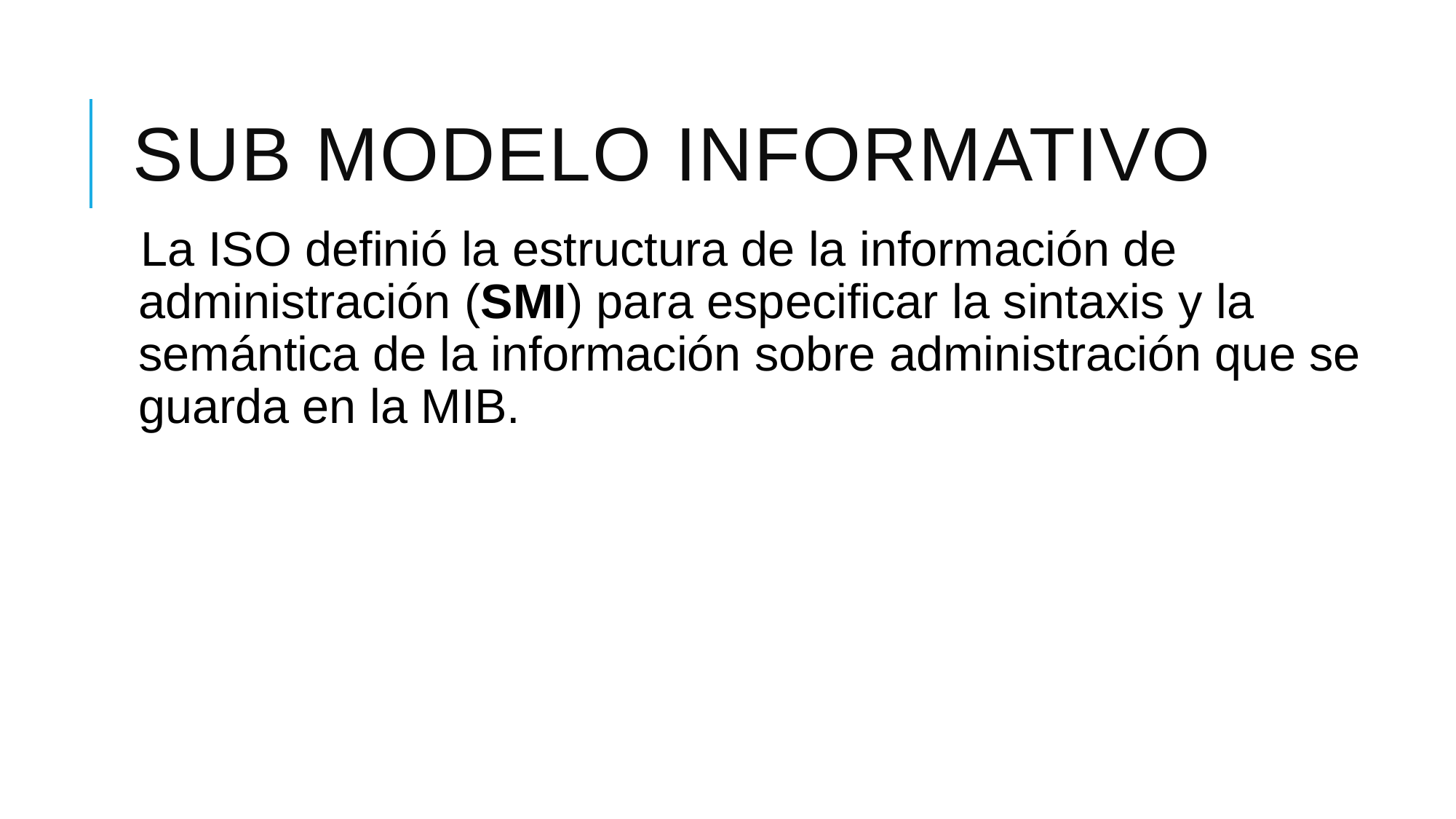

# Sub modelo Informativo
La ISO definió la estructura de la información de administración (SMI) para especificar la sintaxis y la semántica de la información sobre administración que se guarda en la MIB.